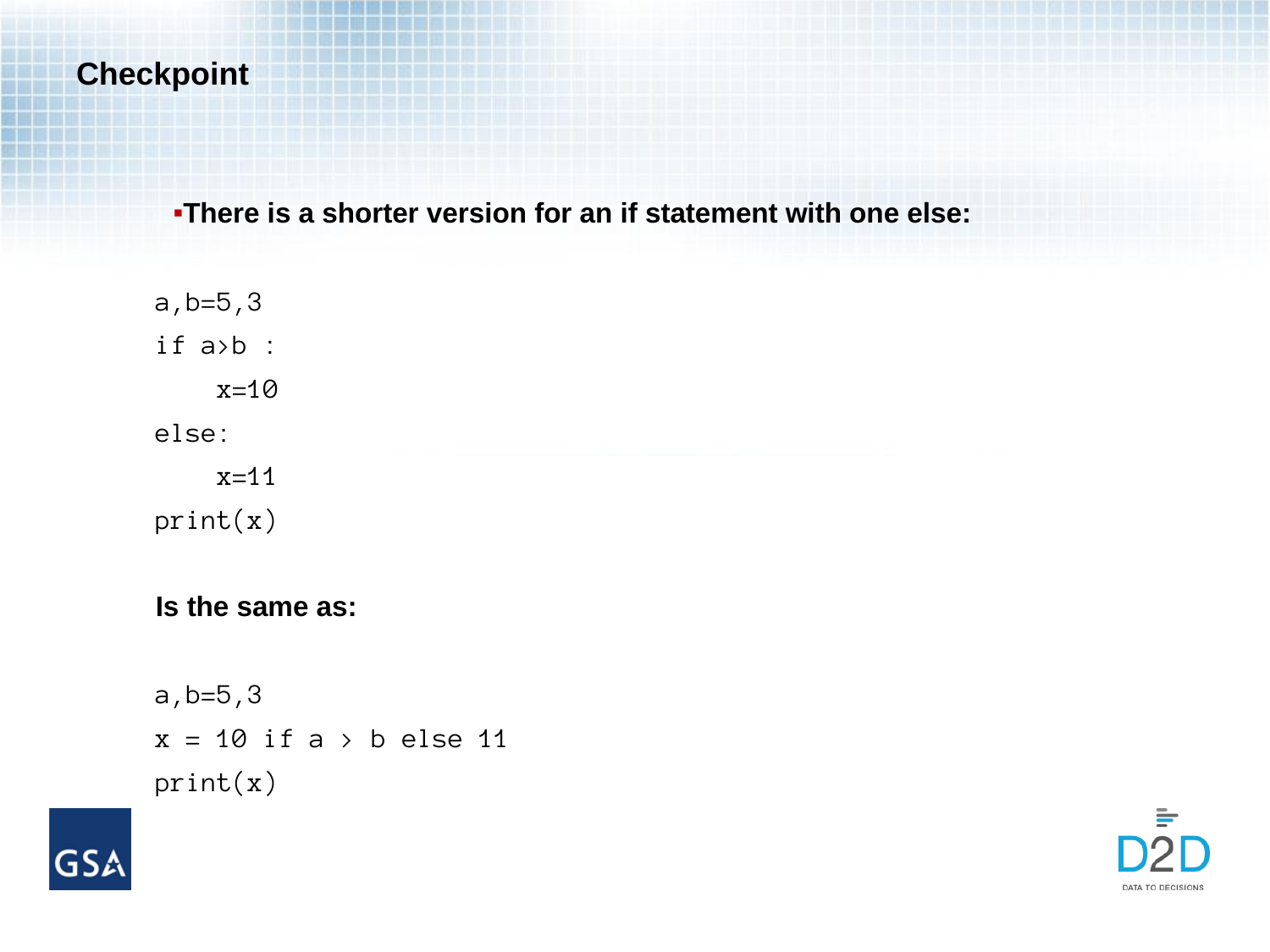

# Checkpoint

There is a shorter version for an if statement with one else:

a,b=5,3
if a>b :
    x=10
else:
    x=11
print(x)

Is the same as:

a,b=5,3
x = 10 if a > b else 11
print(x)